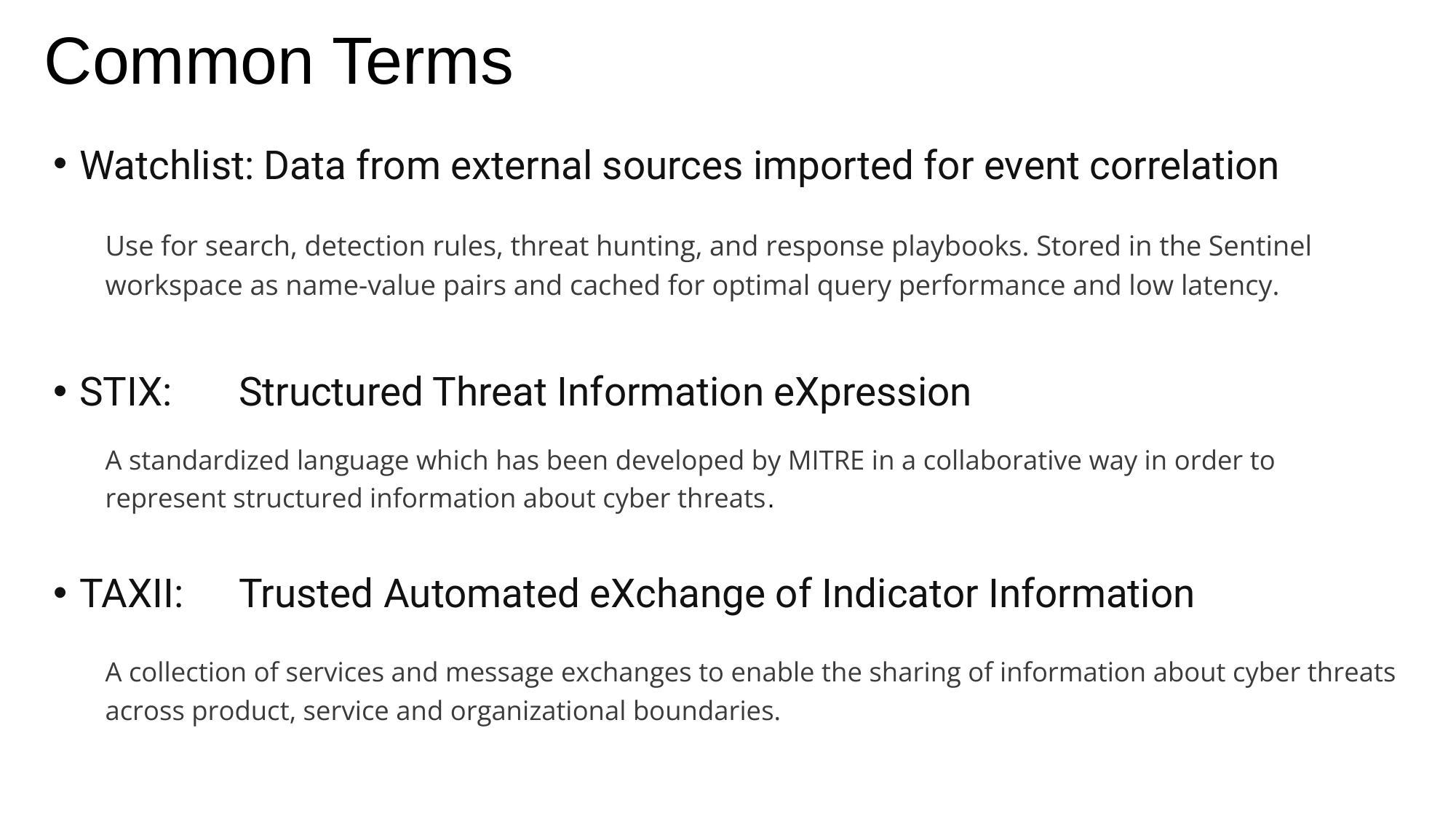

# Common Terms
Watchlist: Data from external sources imported for event correlation

Use for search, detection rules, threat hunting, and response playbooks. Stored in the Sentinel workspace as name-value pairs and cached for optimal query performance and low latency.

STIX: 	Structured Threat Information eXpression

A standardized language which has been developed by MITRE in a collaborative way in order to represent structured information about cyber threats.

TAXII:	Trusted Automated eXchange of Indicator Information

A collection of services and message exchanges to enable the sharing of information about cyber threats across product, service and organizational boundaries.